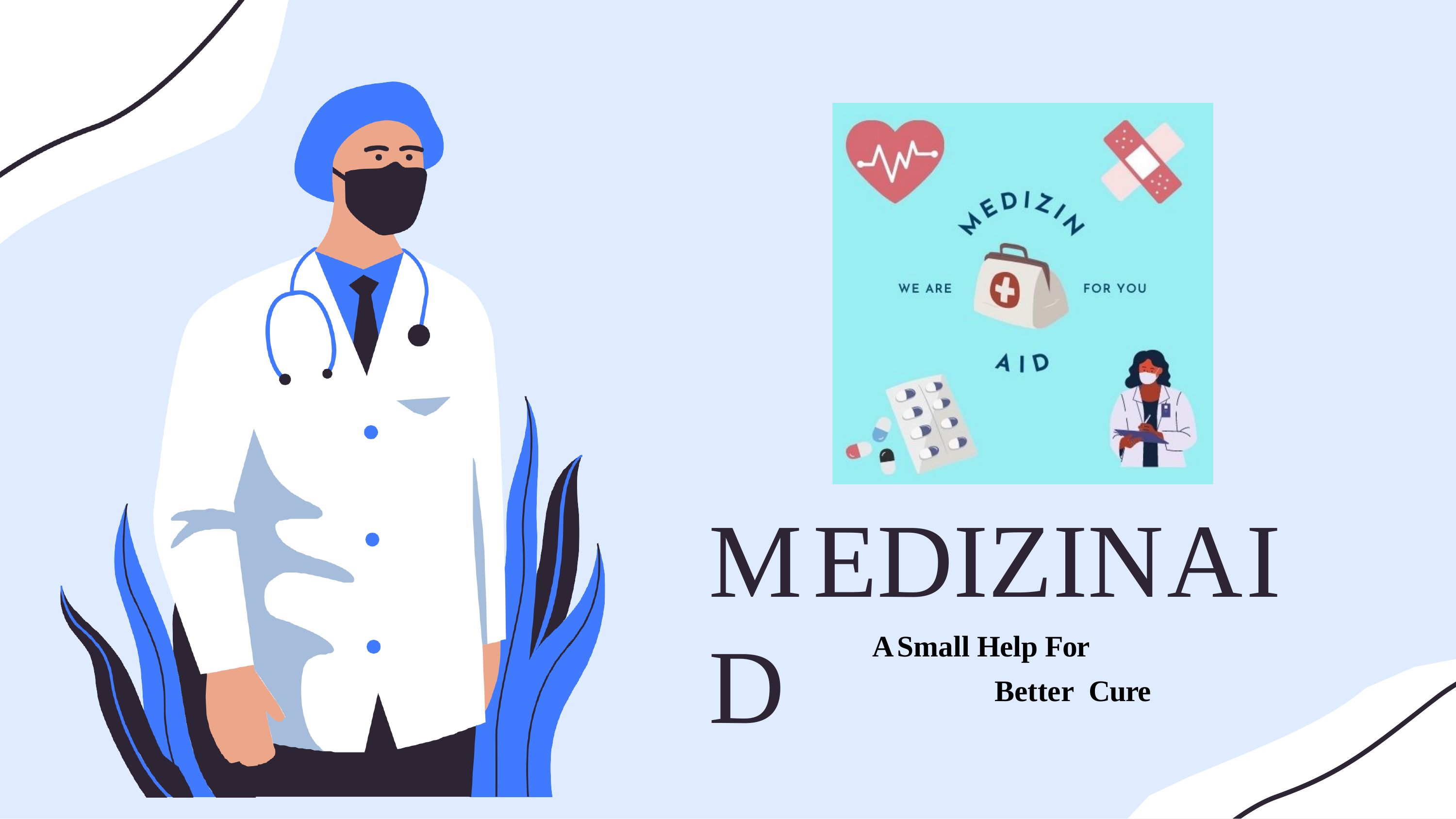

MEDIZINAID
A Small Help For Better  Cure